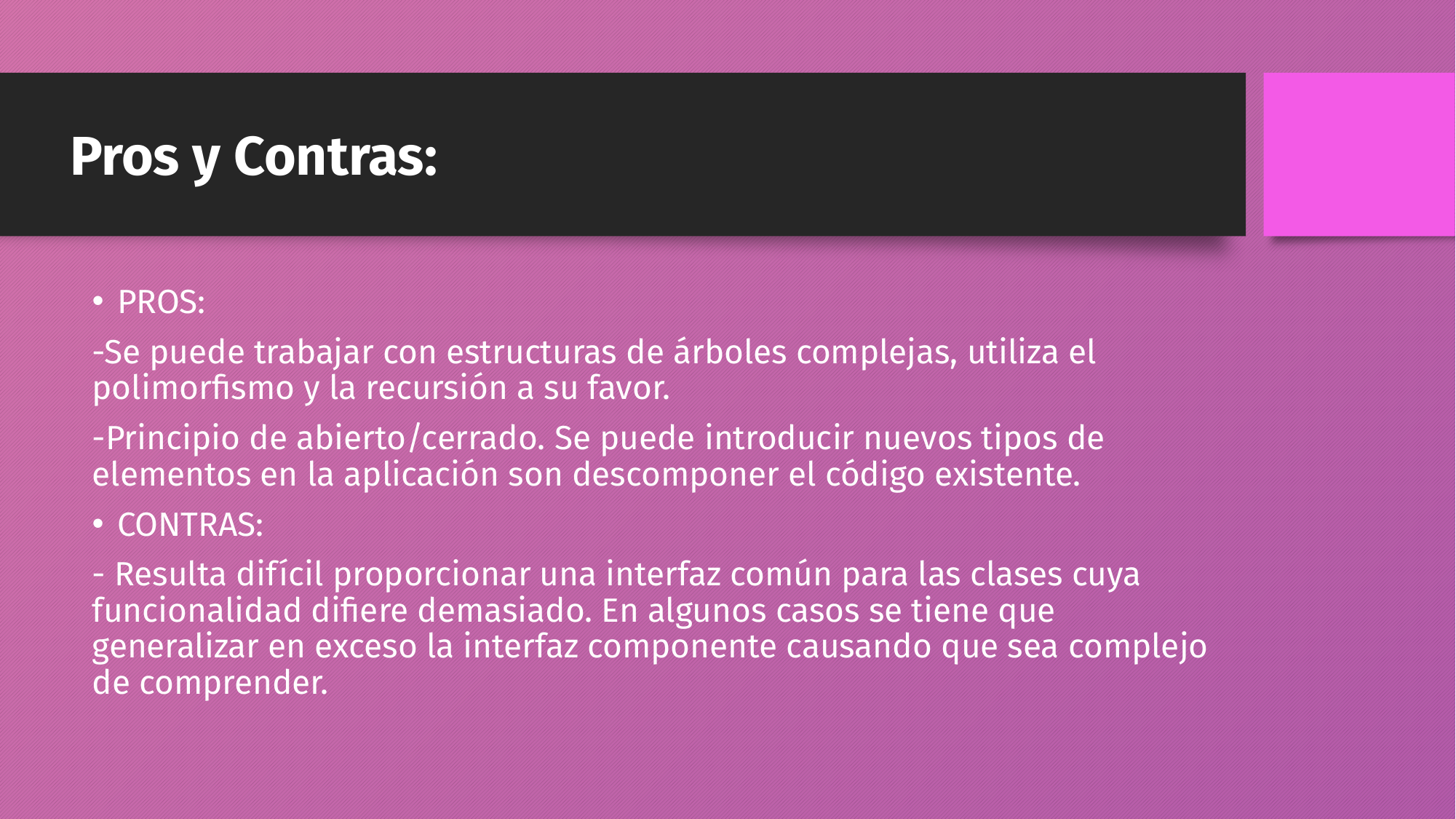

# Pros y Contras:
PROS:
-Se puede trabajar con estructuras de árboles complejas, utiliza el polimorfismo y la recursión a su favor.
-Principio de abierto/cerrado. Se puede introducir nuevos tipos de elementos en la aplicación son descomponer el código existente.
CONTRAS:
- Resulta difícil proporcionar una interfaz común para las clases cuya funcionalidad difiere demasiado. En algunos casos se tiene que generalizar en exceso la interfaz componente causando que sea complejo de comprender.